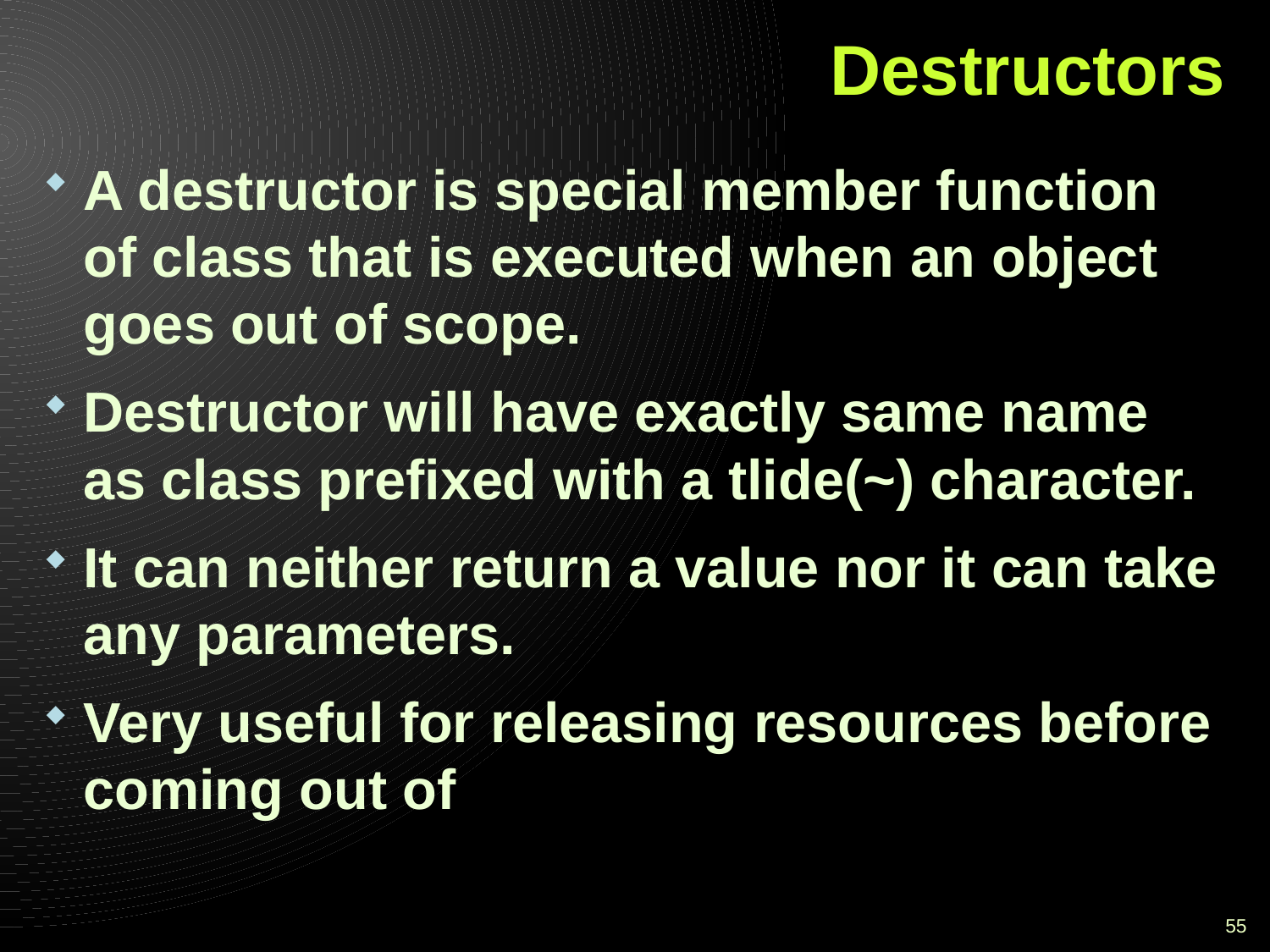

# Destructors
A destructor is special member function of class that is executed when an object goes out of scope.
Destructor will have exactly same name as class prefixed with a tlide(~) character.
It can neither return a value nor it can take any parameters.
Very useful for releasing resources before coming out of
55